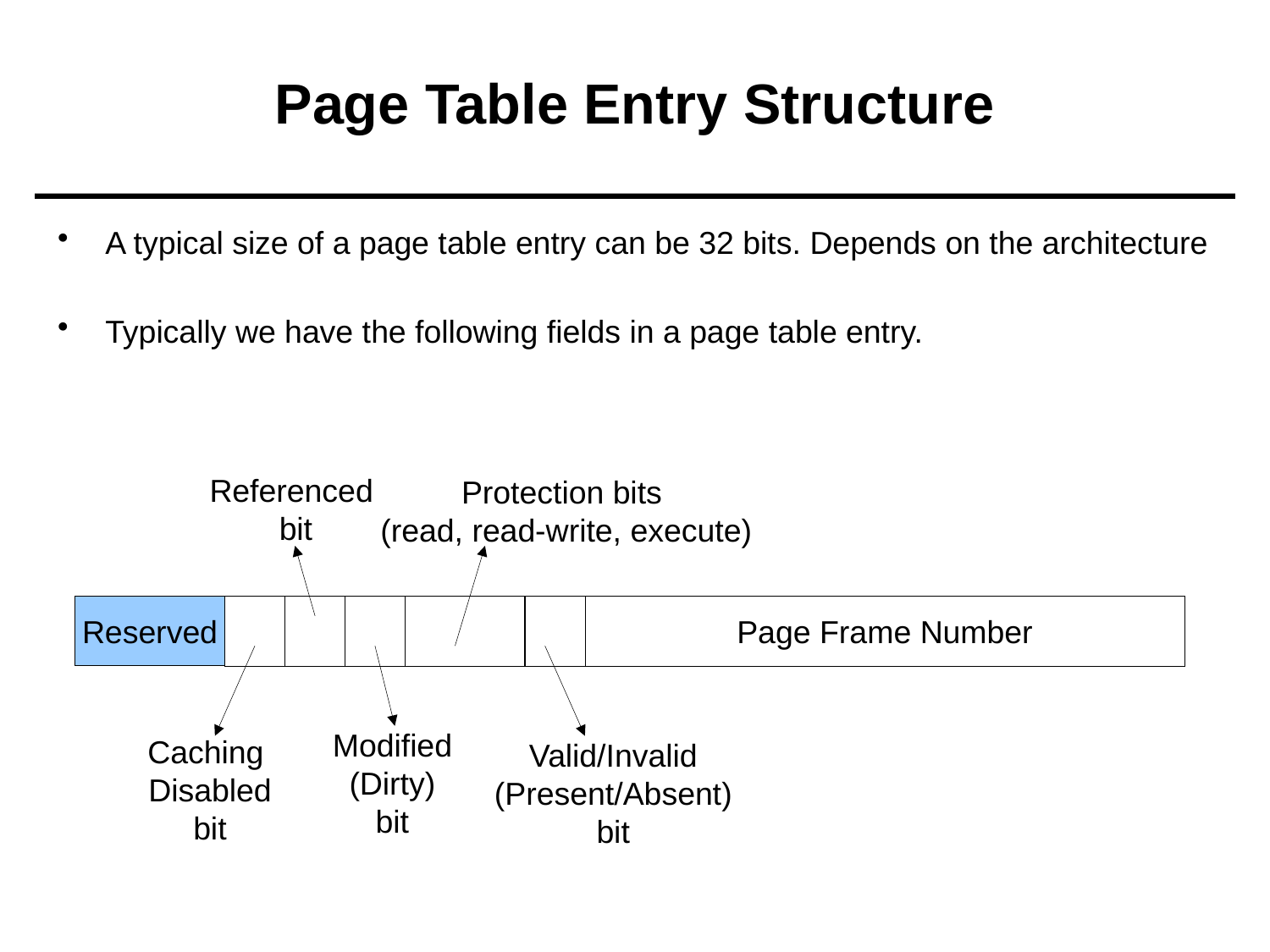

# Page Table Entry Structure
A typical size of a page table entry can be 32 bits. Depends on the architecture

Typically we have the following fields in a page table entry.

Referenced
bit
Protection bits
(read, read-write, execute)

Reserved

Page Frame Number

Modified
(Dirty)
bit
Caching
Disabled
bit
Valid/Invalid
(Present/Absent)
bit
48